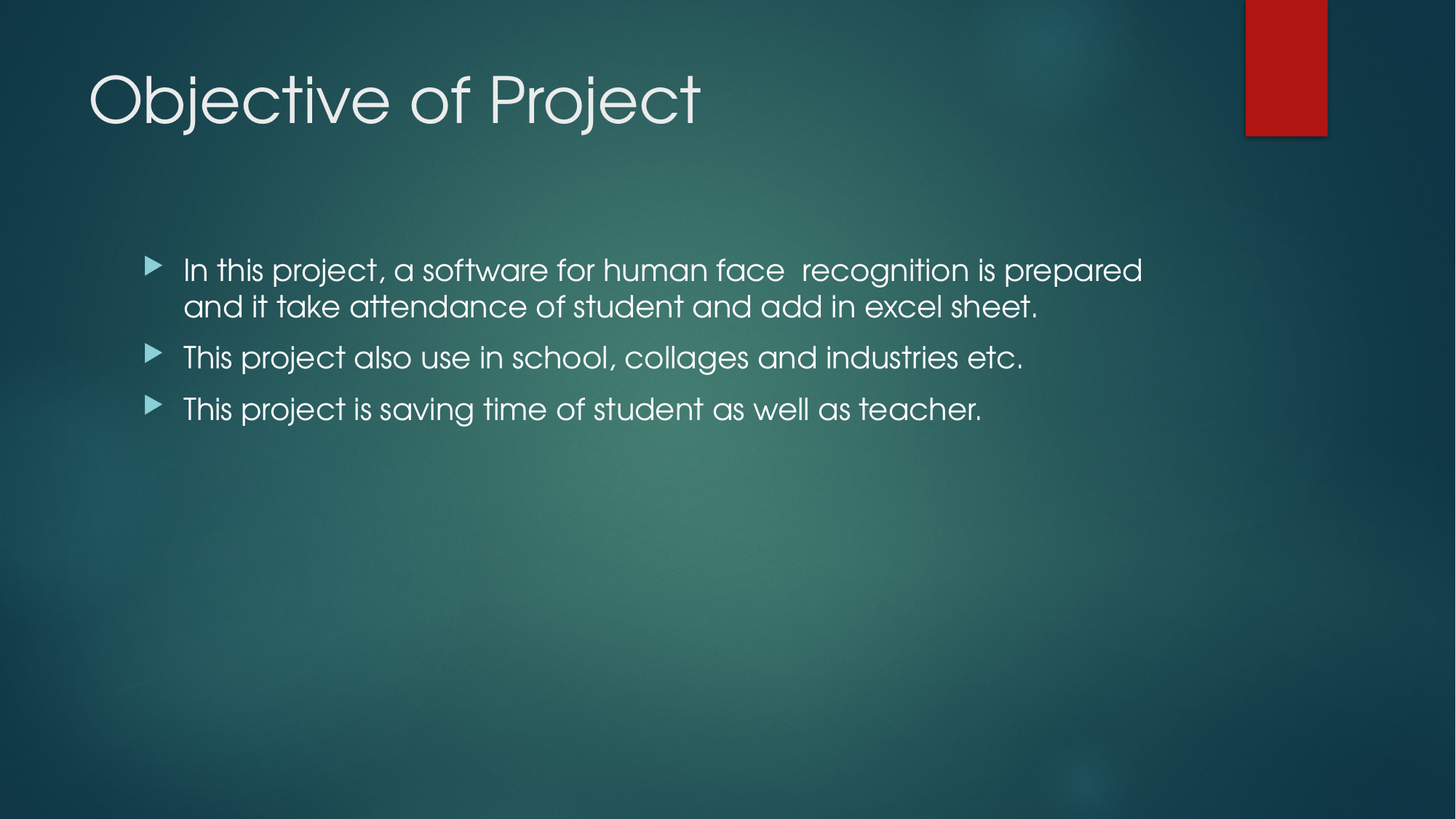

# Objective of Project
In this project, a software for human face  recognition is prepared and it take attendance of student and add in excel sheet.
This project also use in school, collages and industries etc.
This project is saving time of student as well as teacher.